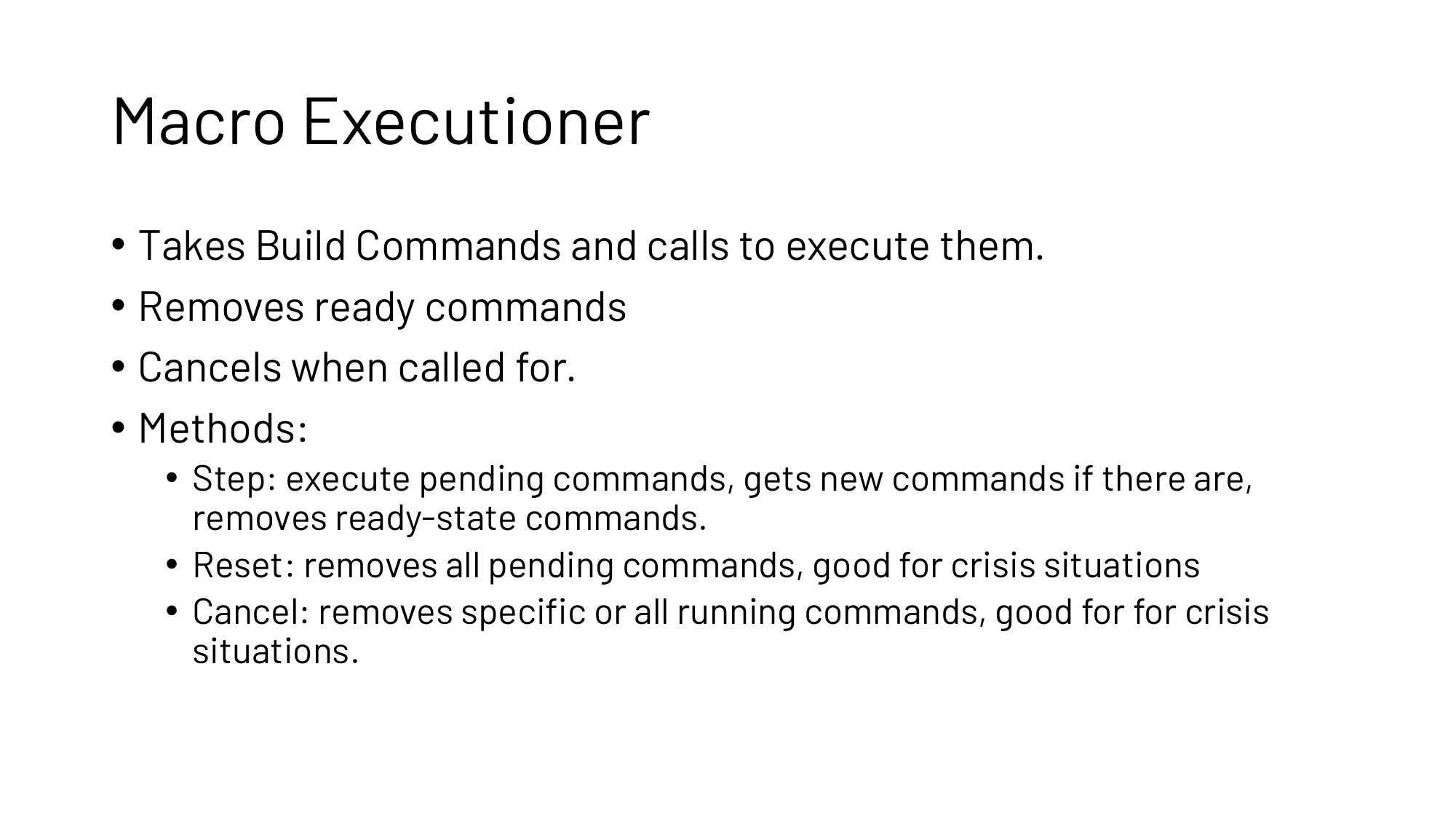

# Macro Executioner
Takes Build Commands and calls to execute them.
Removes ready commands
Cancels when called for.
Methods:
Step: execute pending commands, gets new commands if there are, removes ready-state commands.
Reset: removes all pending commands, good for crisis situations
Cancel: removes specific or all running commands, good for for crisis situations.